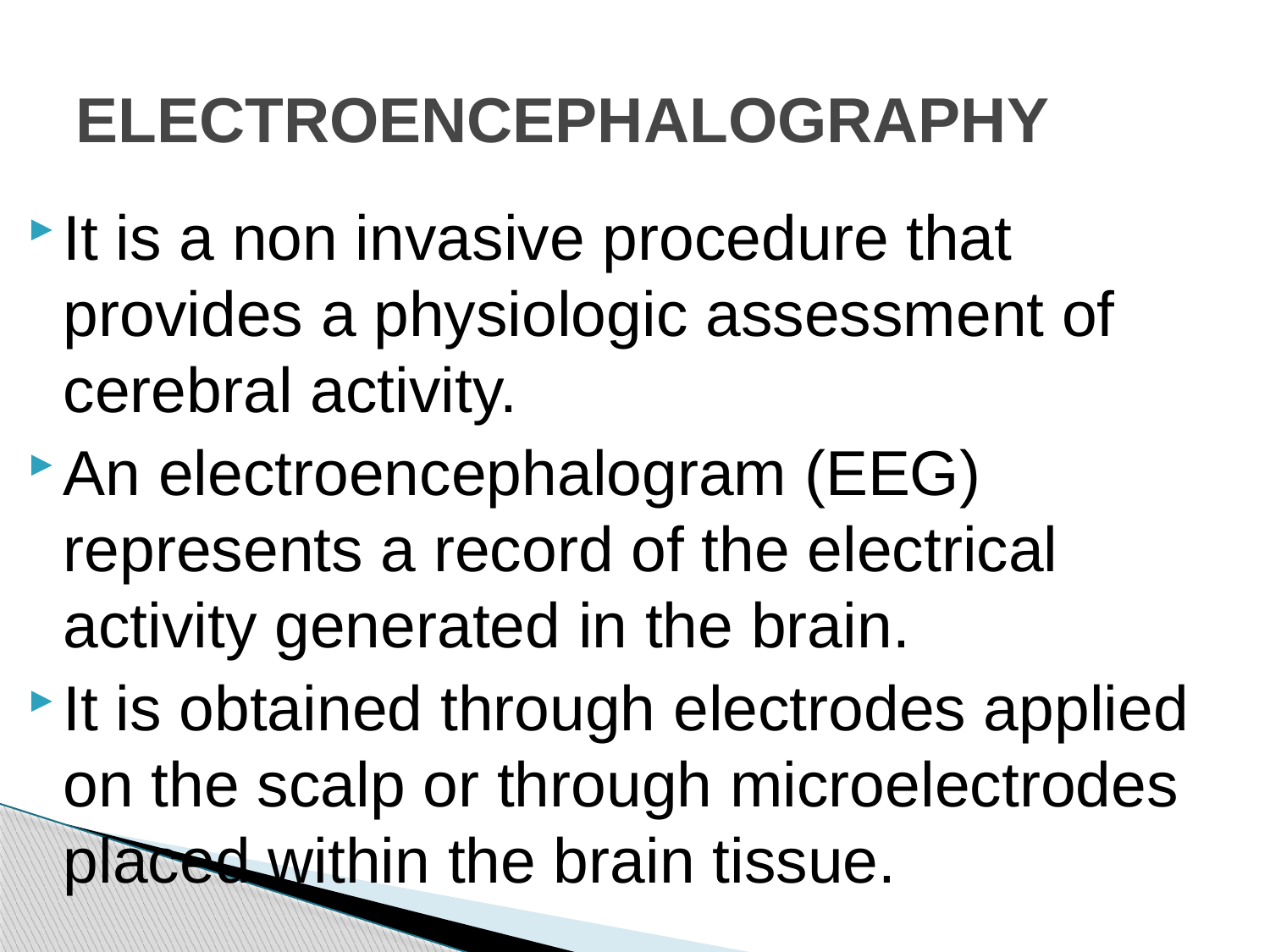

# ELECTROENCEPHALOGRAPHY
It is a non invasive procedure that provides a physiologic assessment of cerebral activity.
An electroencephalogram (EEG) represents a record of the electrical activity generated in the brain.
It is obtained through electrodes applied on the scalp or through microelectrodes placed within the brain tissue.